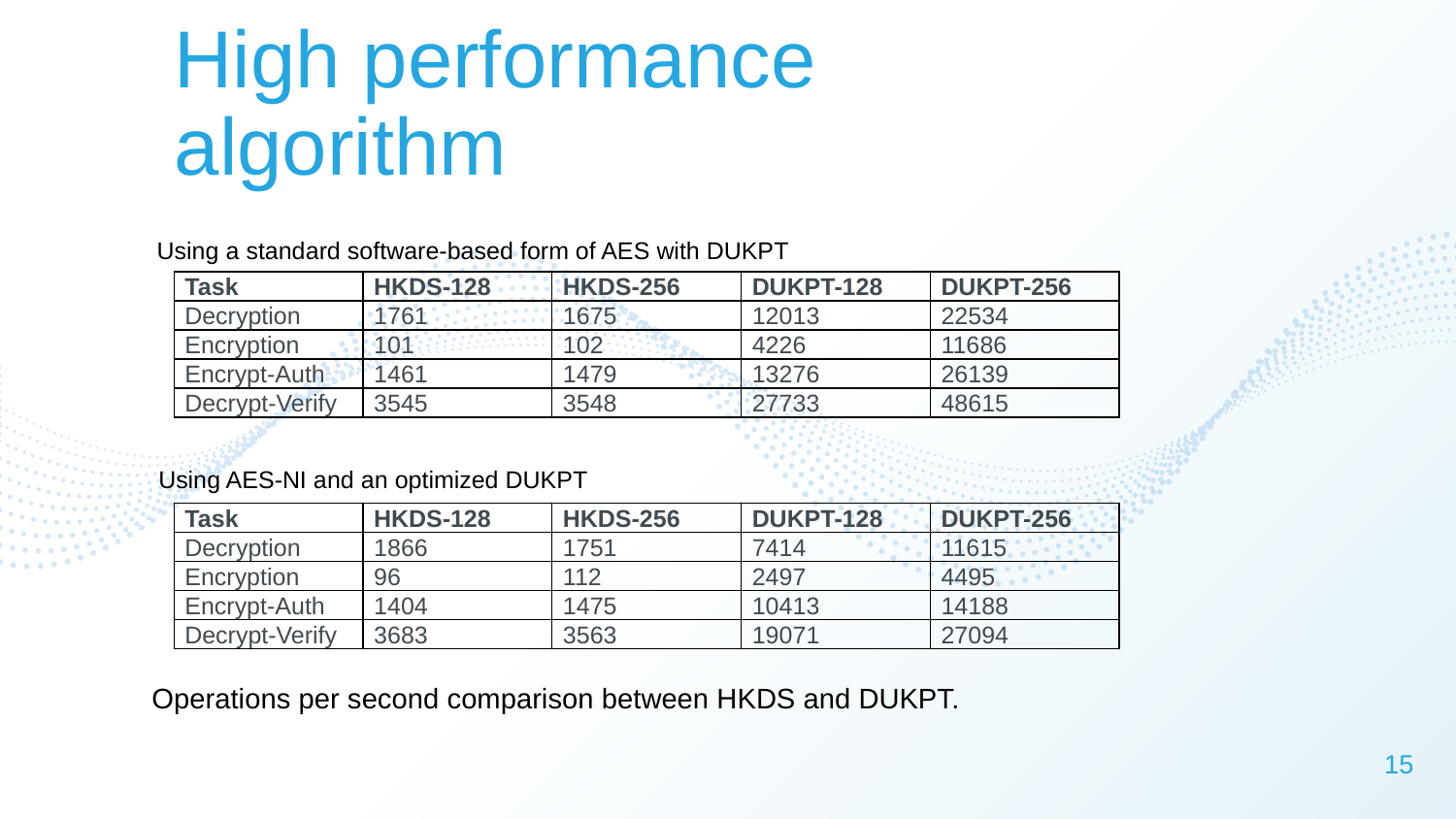

High performance algorithm
Using a standard software-based form of AES with DUKPT
| Task | HKDS-128 | HKDS-256 | DUKPT-128 | DUKPT-256 |
| --- | --- | --- | --- | --- |
| Decryption | 1761 | 1675 | 12013 | 22534 |
| Encryption | 101 | 102 | 4226 | 11686 |
| Encrypt-Auth | 1461 | 1479 | 13276 | 26139 |
| Decrypt-Verify | 3545 | 3548 | 27733 | 48615 |
Using AES-NI and an optimized DUKPT
| Task | HKDS-128 | HKDS-256 | DUKPT-128 | DUKPT-256 |
| --- | --- | --- | --- | --- |
| Decryption | 1866 | 1751 | 7414 | 11615 |
| Encryption | 96 | 112 | 2497 | 4495 |
| Encrypt-Auth | 1404 | 1475 | 10413 | 14188 |
| Decrypt-Verify | 3683 | 3563 | 19071 | 27094 |
Operations per second comparison between HKDS and DUKPT.
15